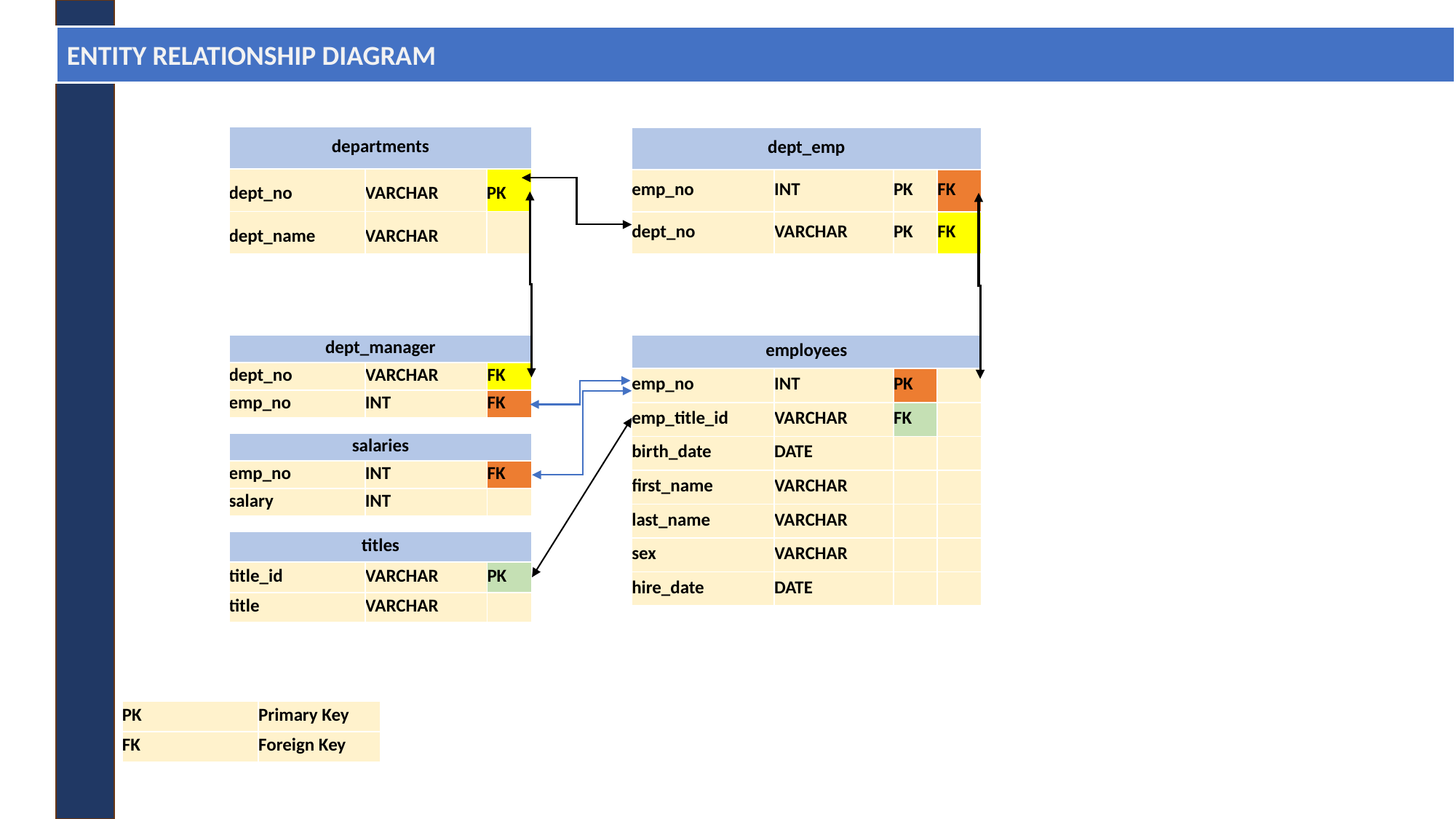

ENTITY RELATIONSHIP DIAGRAM
| departments |  |  |
| --- | --- | --- |
| dept\_no | VARCHAR | PK |
| dept\_name | VARCHAR |  |
| dept\_emp |  |  |  |
| --- | --- | --- | --- |
| emp\_no | INT | PK | FK |
| dept\_no | VARCHAR | PK | FK |
| dept\_manager |  |  |
| --- | --- | --- |
| dept\_no | VARCHAR | FK |
| emp\_no | INT | FK |
| employees |  |  |  |
| --- | --- | --- | --- |
| emp\_no | INT | PK |  |
| emp\_title\_id | VARCHAR | FK |  |
| birth\_date | DATE |  |  |
| first\_name | VARCHAR |  |  |
| last\_name | VARCHAR |  |  |
| sex | VARCHAR |  |  |
| hire\_date | DATE |  |  |
| salaries |  |  |
| --- | --- | --- |
| emp\_no | INT | FK |
| salary | INT |  |
| titles |  |  |
| --- | --- | --- |
| title\_id | VARCHAR | PK |
| title | VARCHAR |  |
| PK | Primary Key |
| --- | --- |
| FK | Foreign Key |